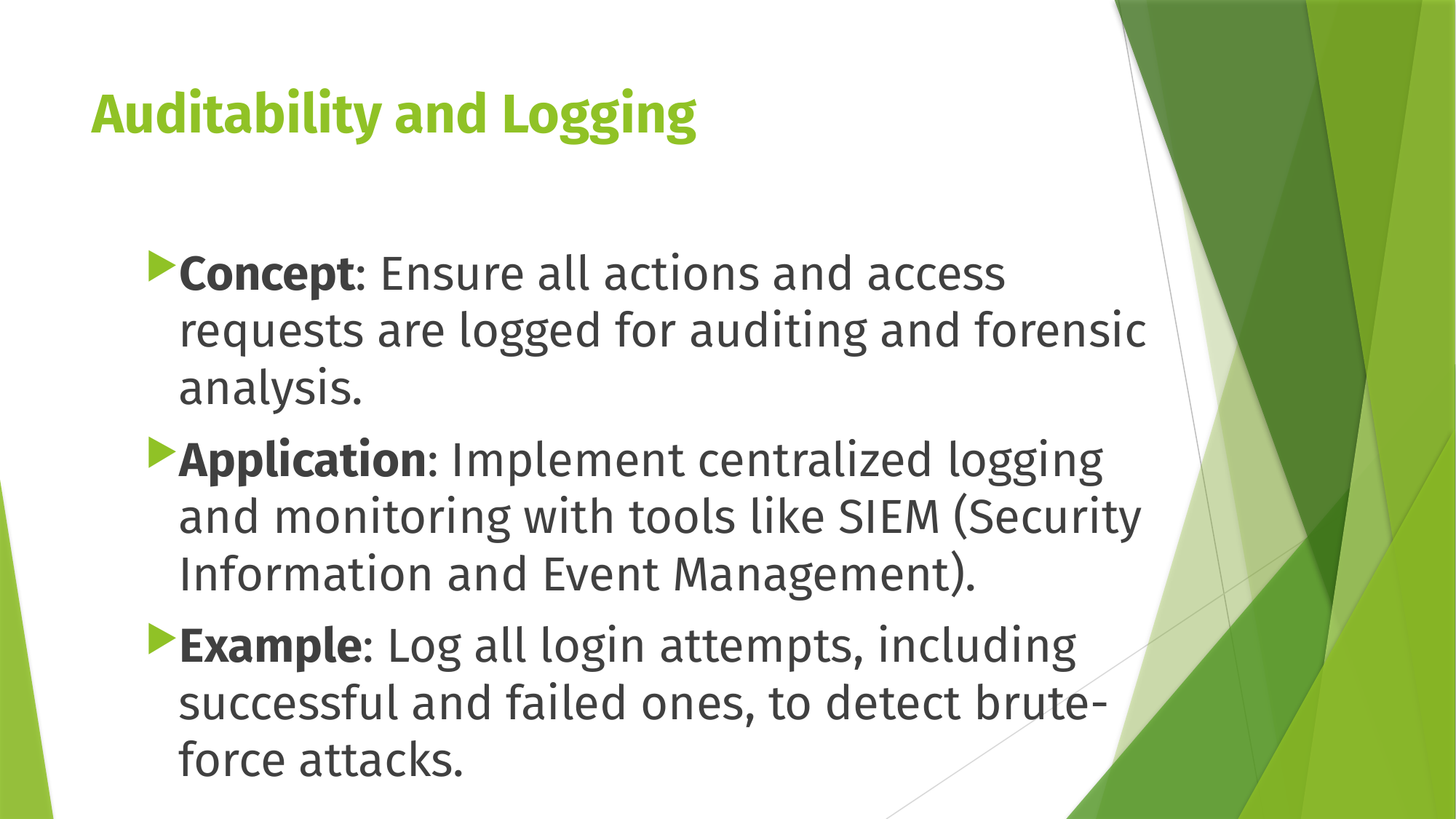

# Auditability and Logging

Concept: Ensure all actions and access requests are logged for auditing and forensic analysis.
Application: Implement centralized logging and monitoring with tools like SIEM (Security Information and Event Management).
Example: Log all login attempts, including successful and failed ones, to detect brute-force attacks.